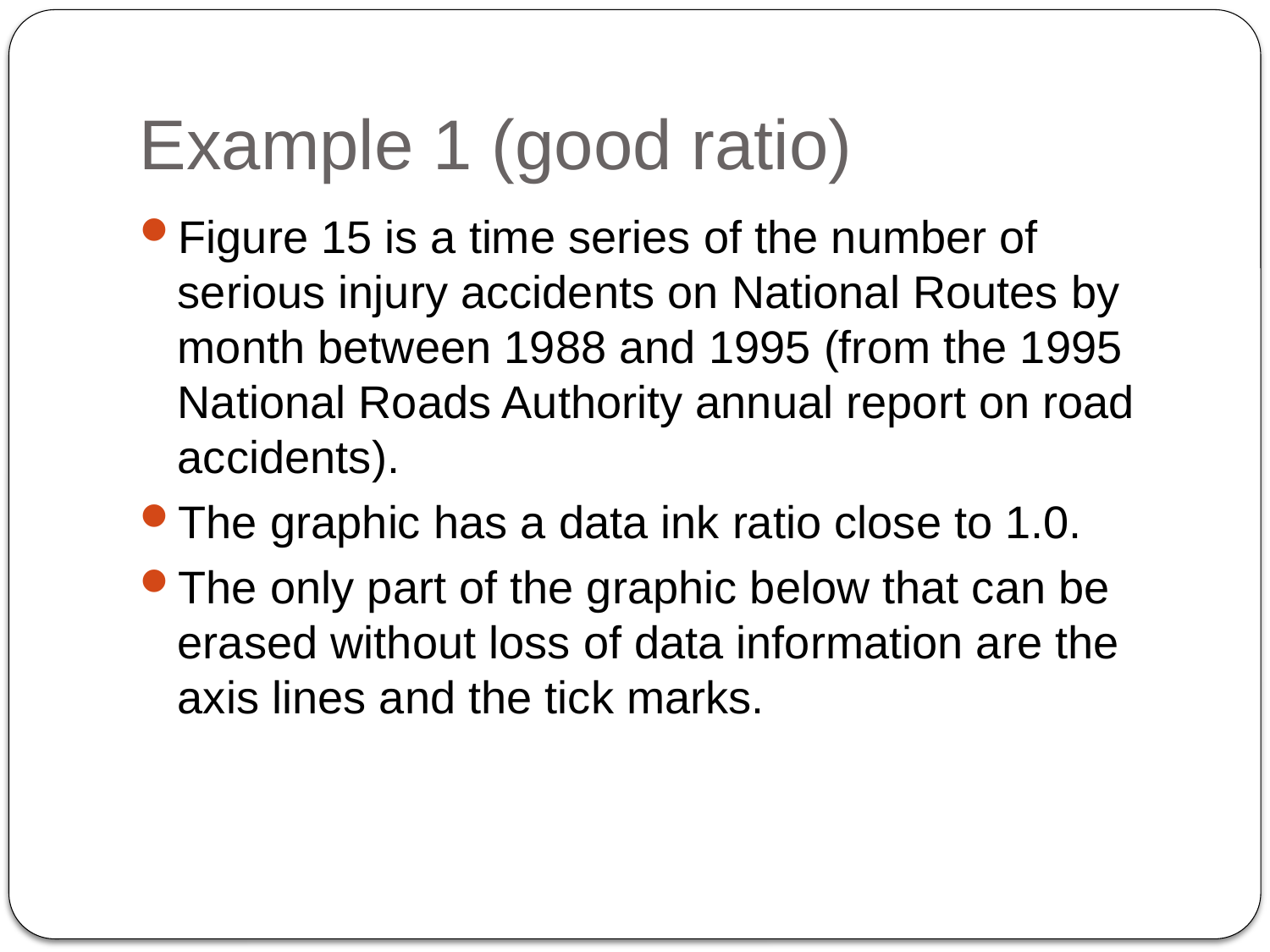

# Example 1 (good ratio)
Figure 15 is a time series of the number of serious injury accidents on National Routes by month between 1988 and 1995 (from the 1995 National Roads Authority annual report on road accidents).
The graphic has a data ink ratio close to 1.0.
The only part of the graphic below that can be erased without loss of data information are the axis lines and the tick marks.